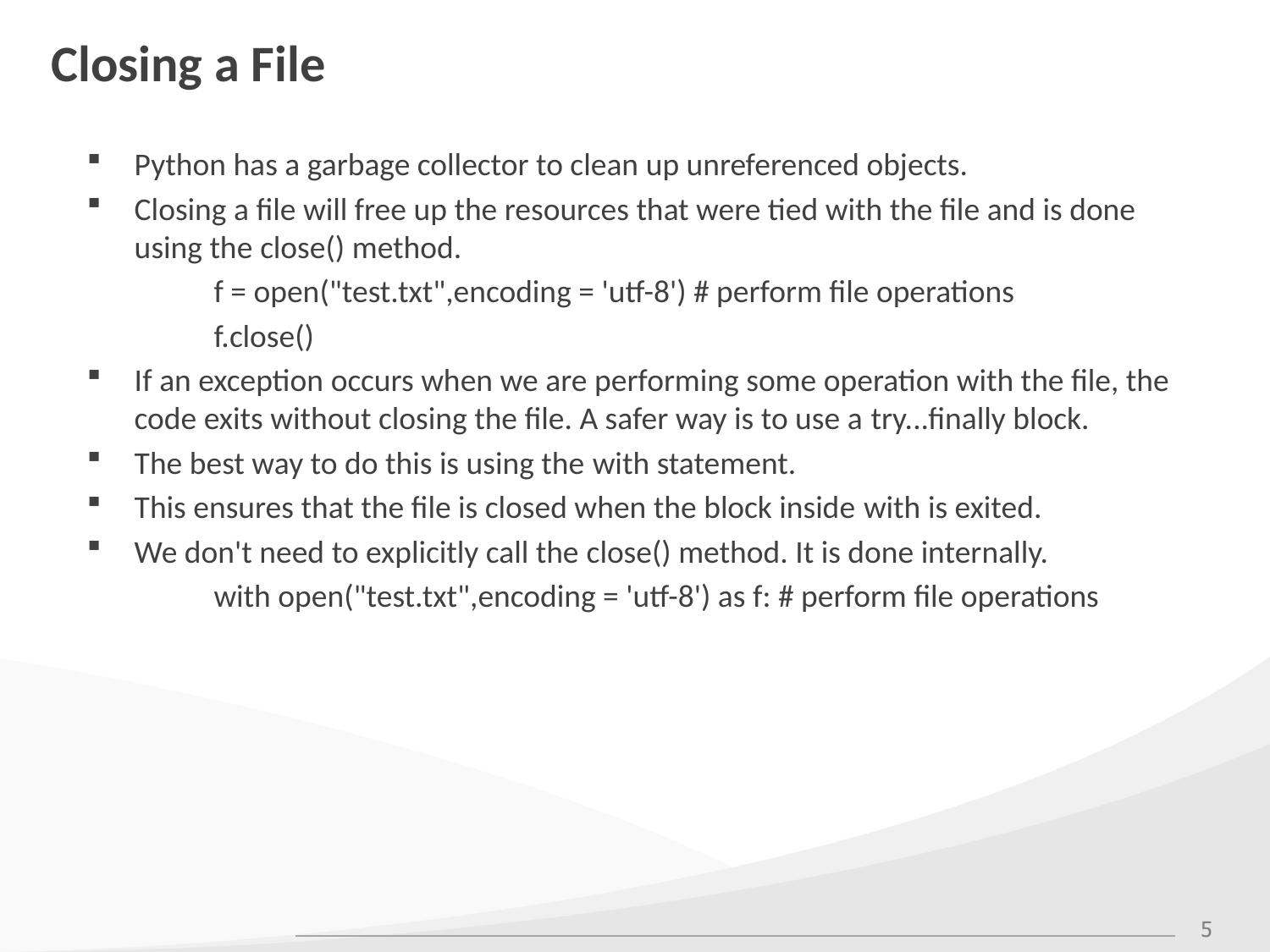

# Closing a File
Python has a garbage collector to clean up unreferenced objects.
Closing a file will free up the resources that were tied with the file and is done using the close() method.
	f = open("test.txt",encoding = 'utf-8') # perform file operations
	f.close()
If an exception occurs when we are performing some operation with the file, the code exits without closing the file. A safer way is to use a try...finally block.
The best way to do this is using the with statement.
This ensures that the file is closed when the block inside with is exited.
We don't need to explicitly call the close() method. It is done internally.
	with open("test.txt",encoding = 'utf-8') as f: # perform file operations